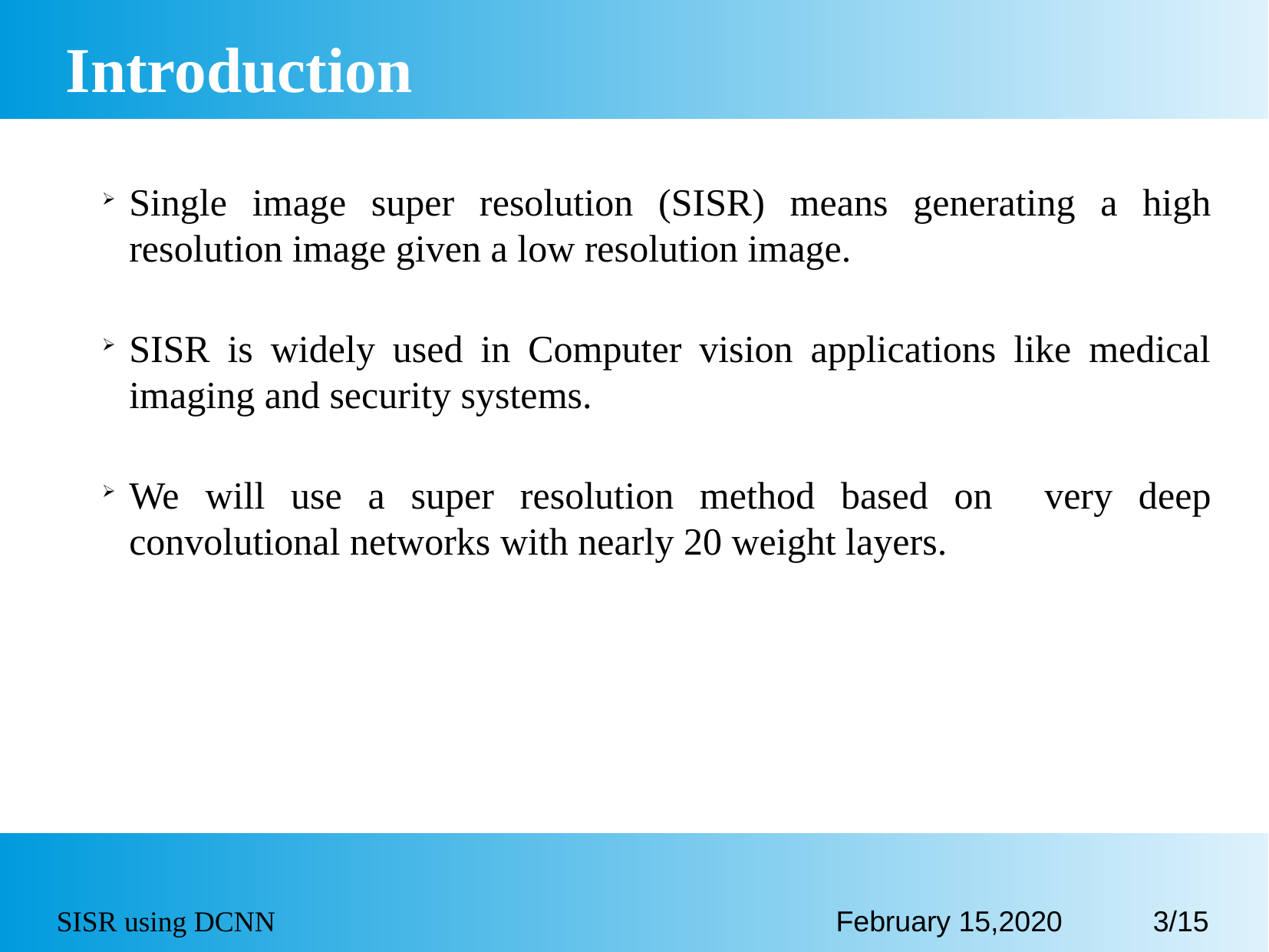

Introduction
Single image super resolution (SISR) means generating a high resolution image given a low resolution image.
SISR is widely used in Computer vision applications like medical imaging and security systems.
We will use a super resolution method based on  very deep convolutional networks with nearly 20 weight layers.
SISR using DCNN
February 15,2020
3/15